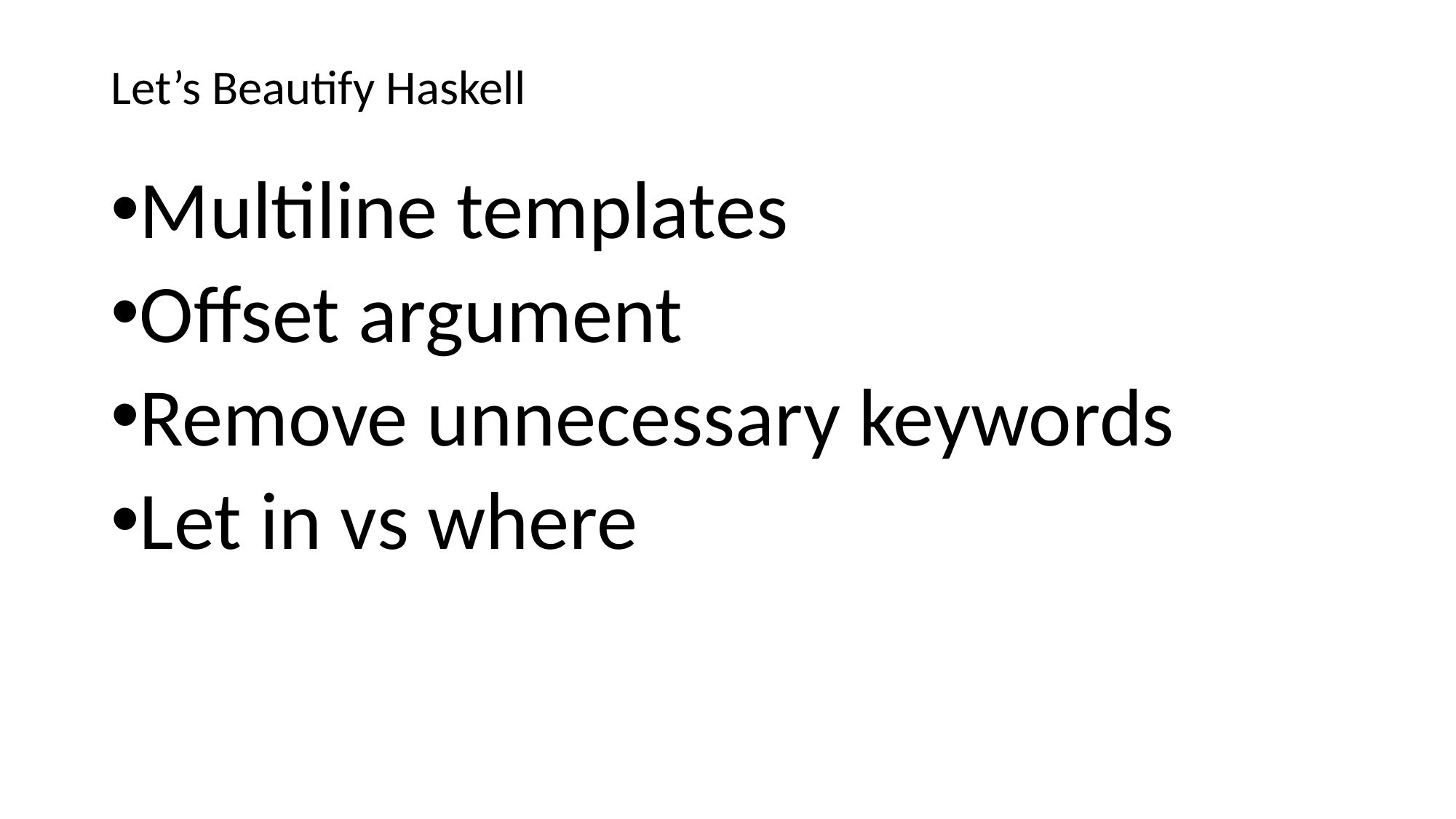

# Let’s Beautify Haskell
Multiline templates
Offset argument
Remove unnecessary keywords
Let in vs where